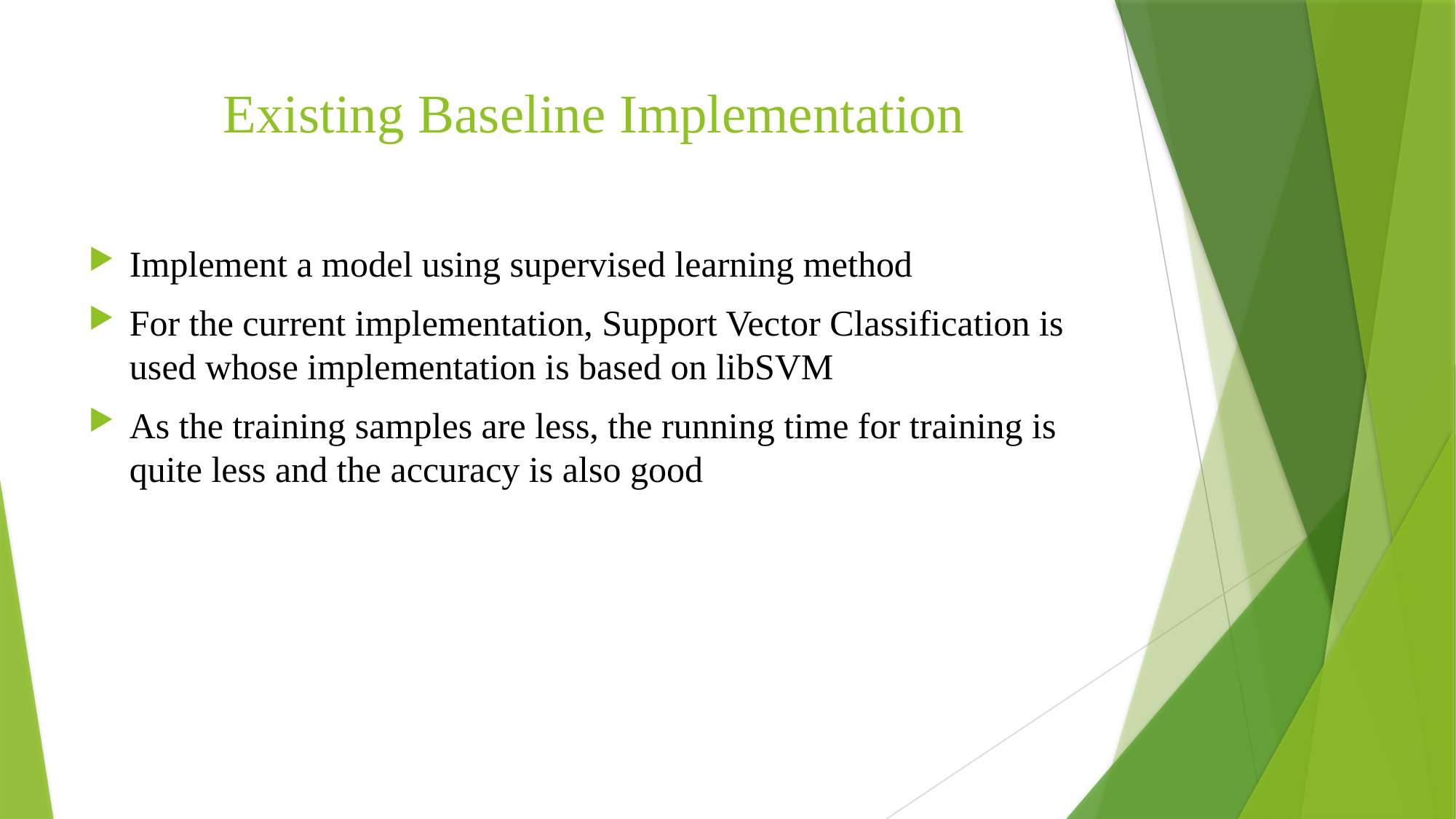

# Existing Baseline Implementation
Implement a model using supervised learning method
For the current implementation, Support Vector Classification is used whose implementation is based on libSVM
As the training samples are less, the running time for training is quite less and the accuracy is also good